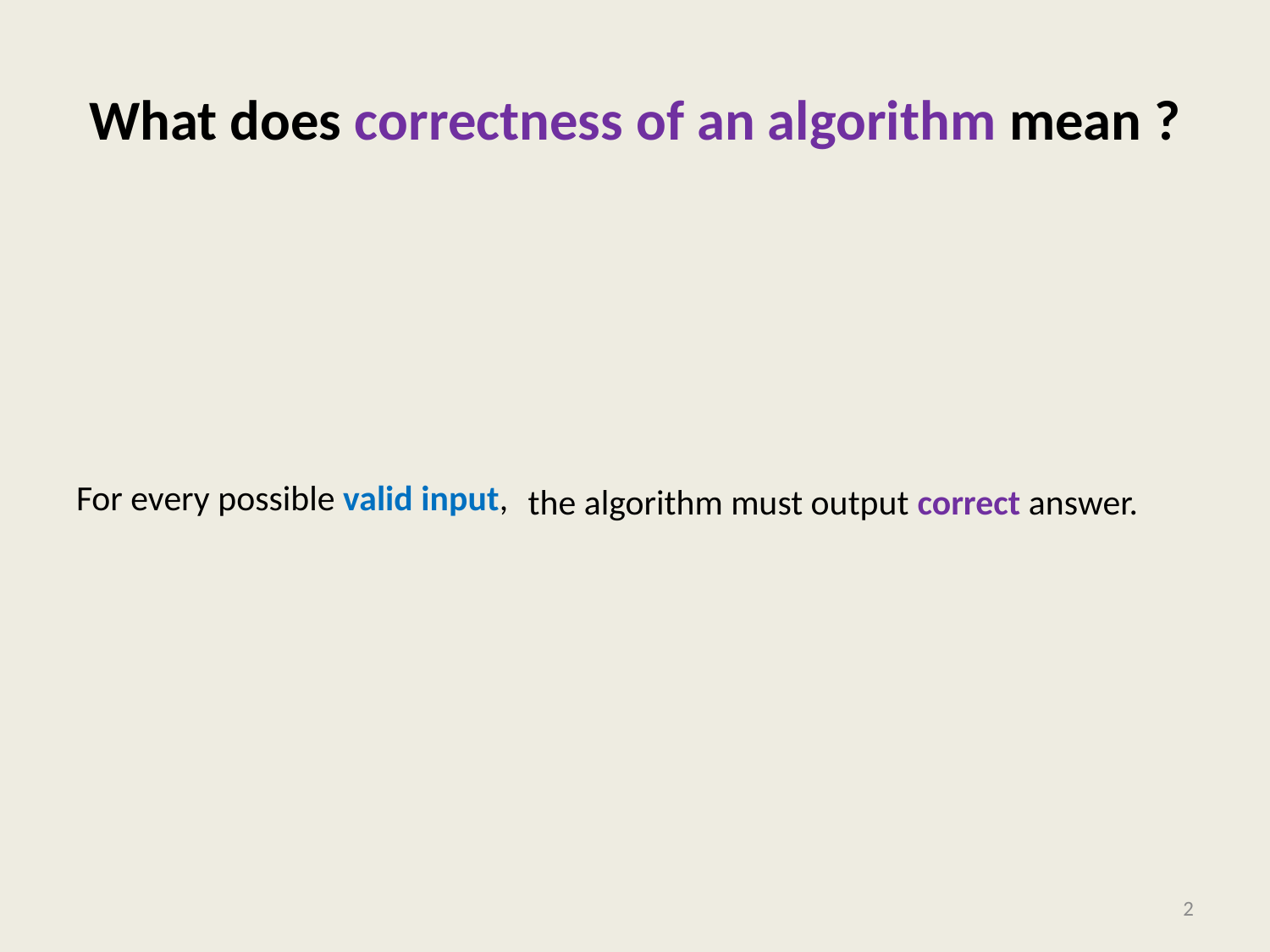

# What does correctness of an algorithm mean ?

For every possible valid input,
the algorithm must output correct answer.
2